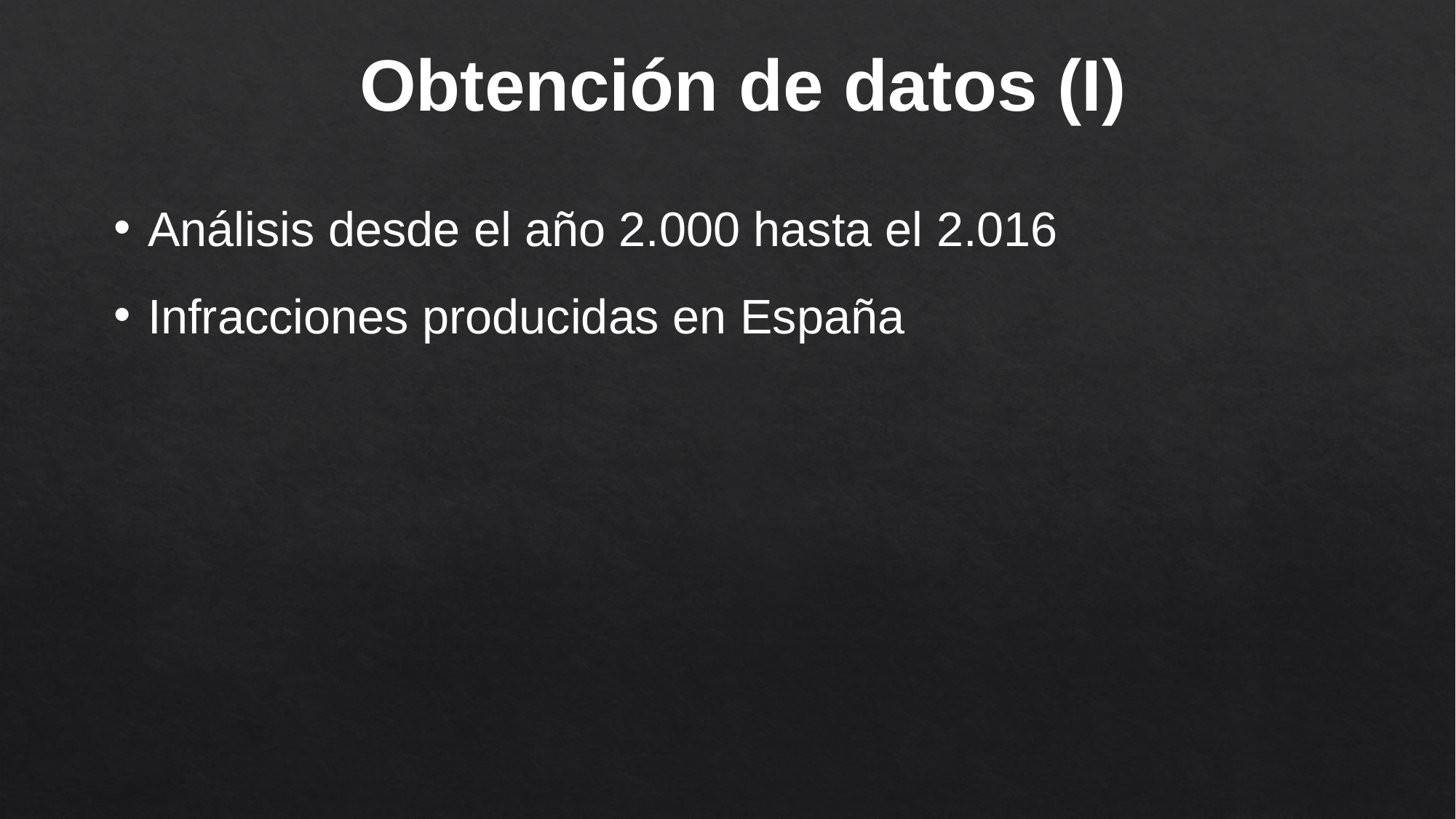

Obtención de datos (I)
Análisis desde el año 2.000 hasta el 2.016
Infracciones producidas en España